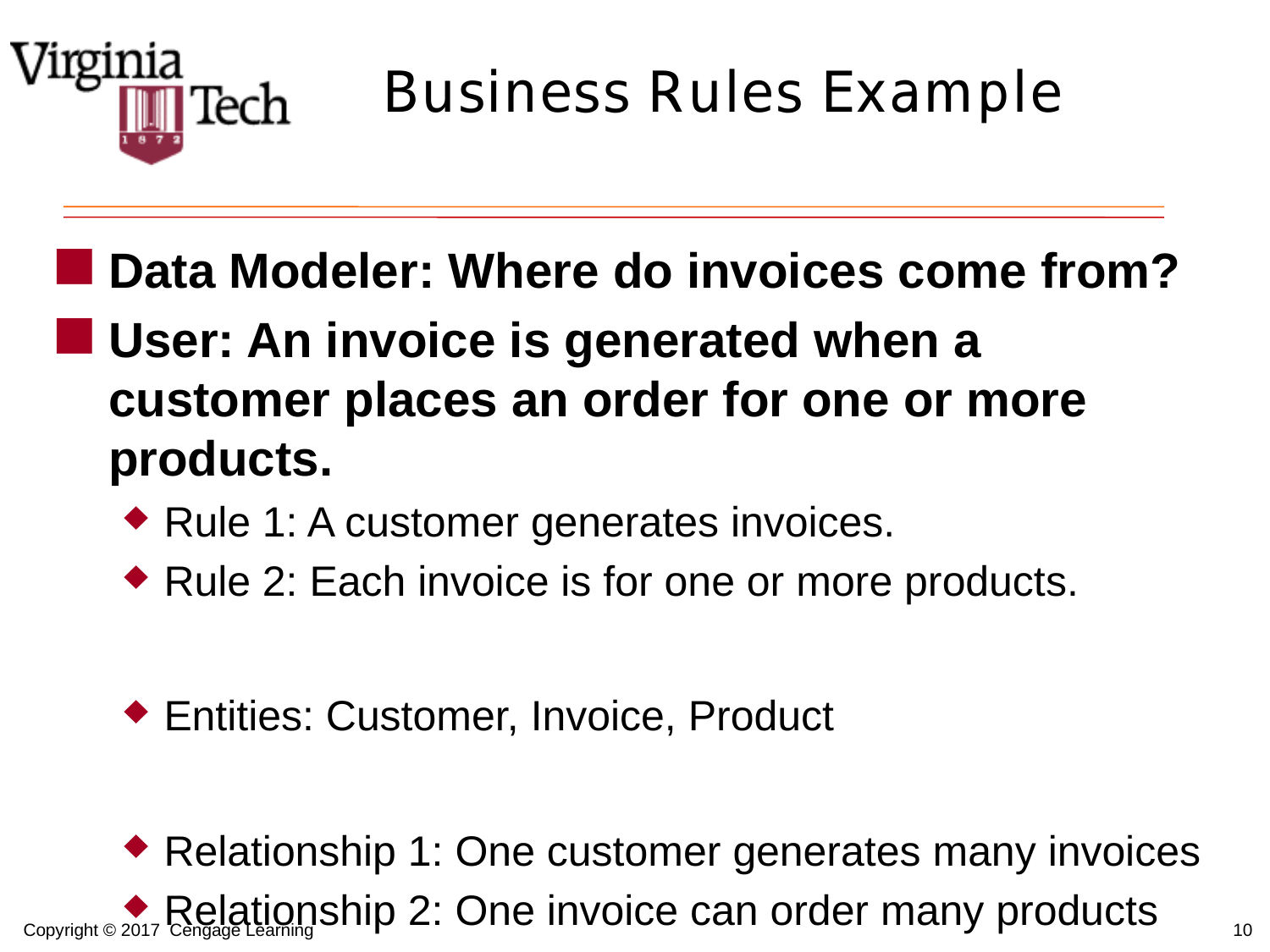

# Business Rules Example
Data Modeler: Where do invoices come from?
User: An invoice is generated when a customer places an order for one or more products.
Rule 1: A customer generates invoices.
Rule 2: Each invoice is for one or more products.

Entities: Customer, Invoice, Product

Relationship 1: One customer generates many invoices
Relationship 2: One invoice can order many products
10
Copyright © 2017  Cengage Learning